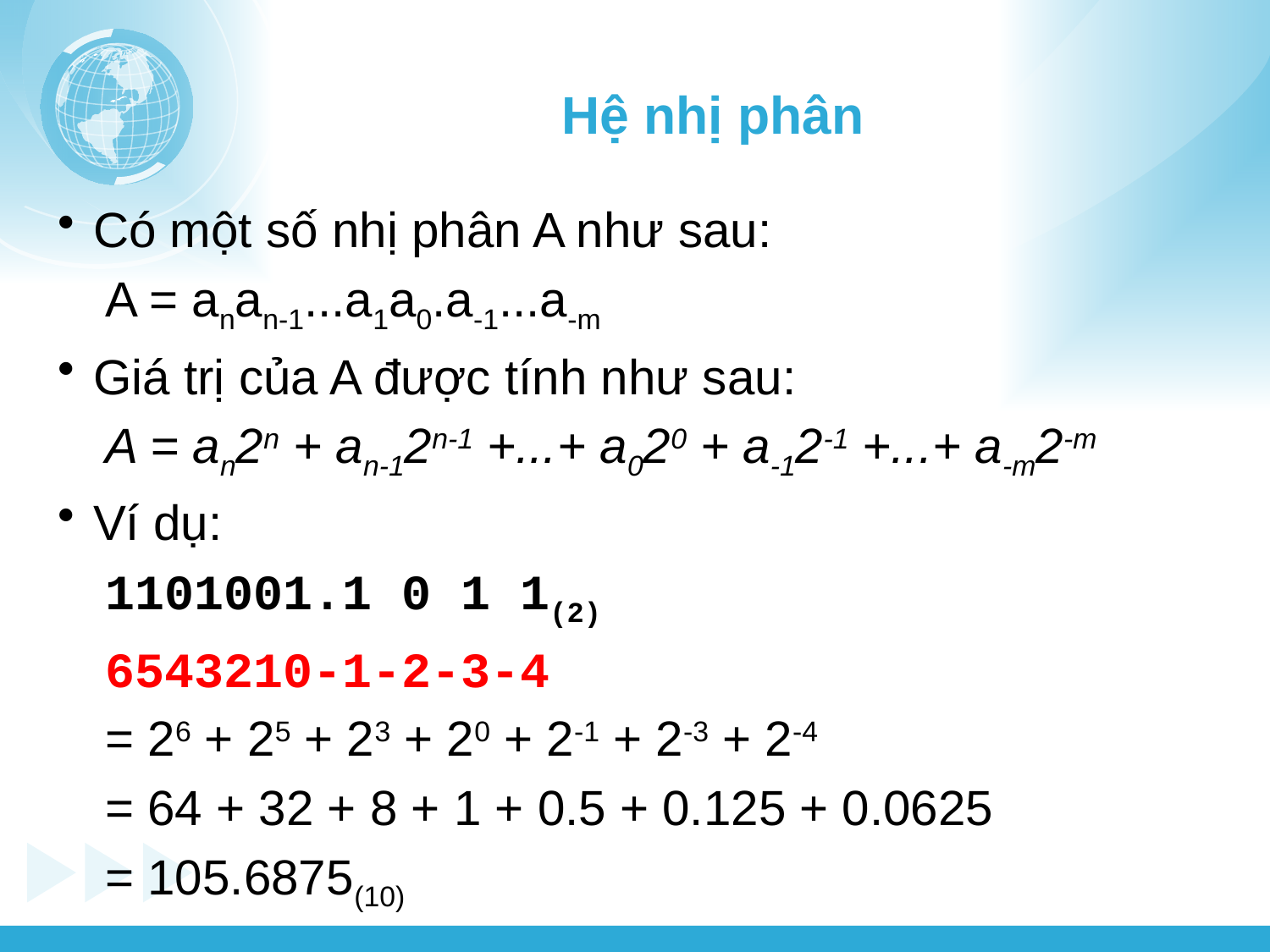

# Hệ nhị phân
Có một số nhị phân A như sau:
A = anan-1...a1a0.a-1...a-m
Giá trị của A được tính như sau:
A = an2n + an-12n-1 +...+ a020 + a-12-1 +...+ a-m2-m
Ví dụ:
1101001.1 0 1 1(2)
6543210-1-2-3-4
= 26 + 25 + 23 + 20 + 2-1 + 2-3 + 2-4
= 64 + 32 + 8 + 1 + 0.5 + 0.125 + 0.0625
= 105.6875(10)